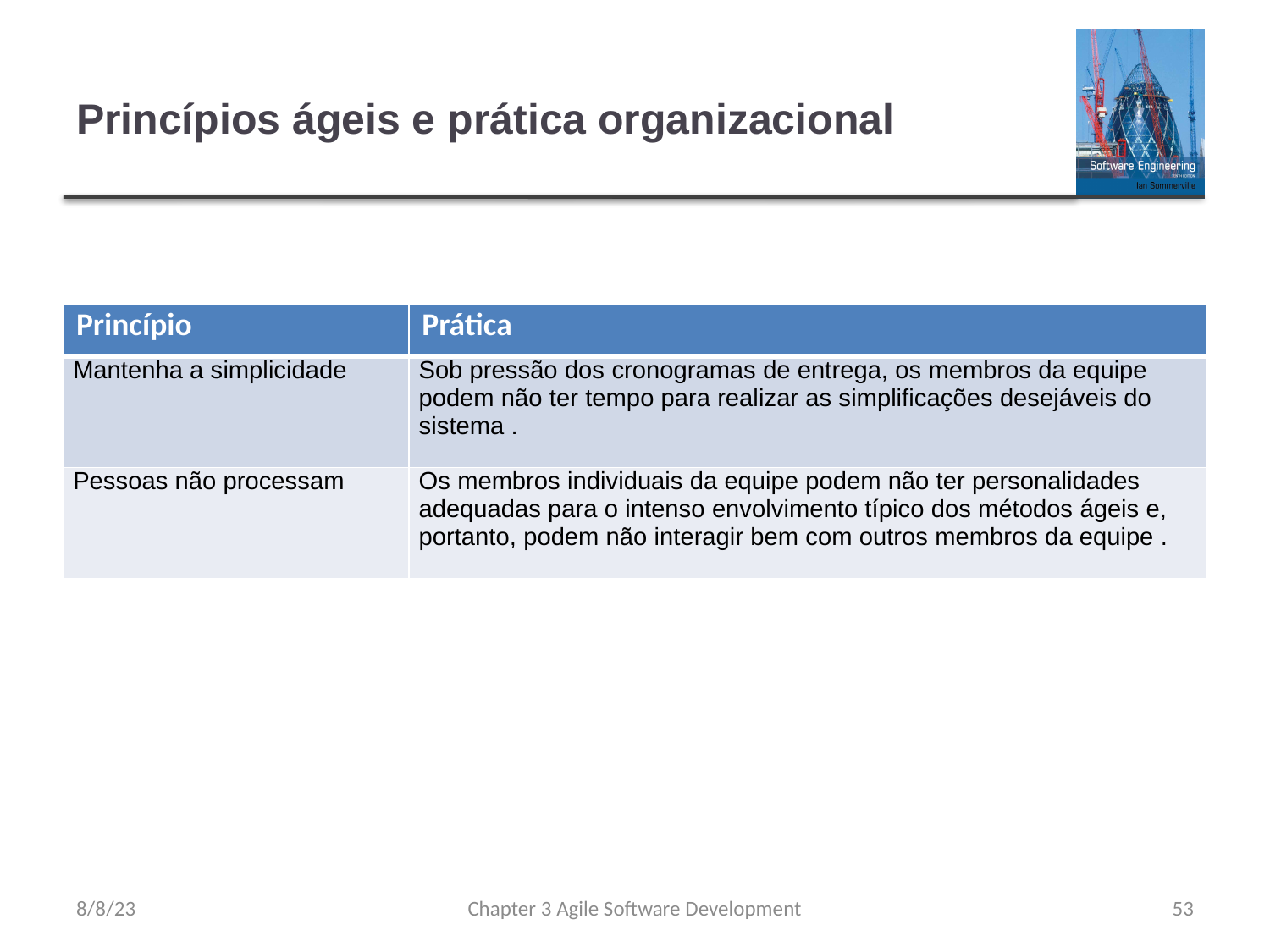

# Princípios ágeis e prática organizacional
| Princípio | Prática |
| --- | --- |
| Mantenha a simplicidade | Sob pressão dos cronogramas de entrega, os membros da equipe podem não ter tempo para realizar as simplificações desejáveis do sistema . |
| Pessoas não processam | Os membros individuais da equipe podem não ter personalidades adequadas para o intenso envolvimento típico dos métodos ágeis e, portanto, podem não interagir bem com outros membros da equipe . |
8/8/23
Chapter 3 Agile Software Development
53